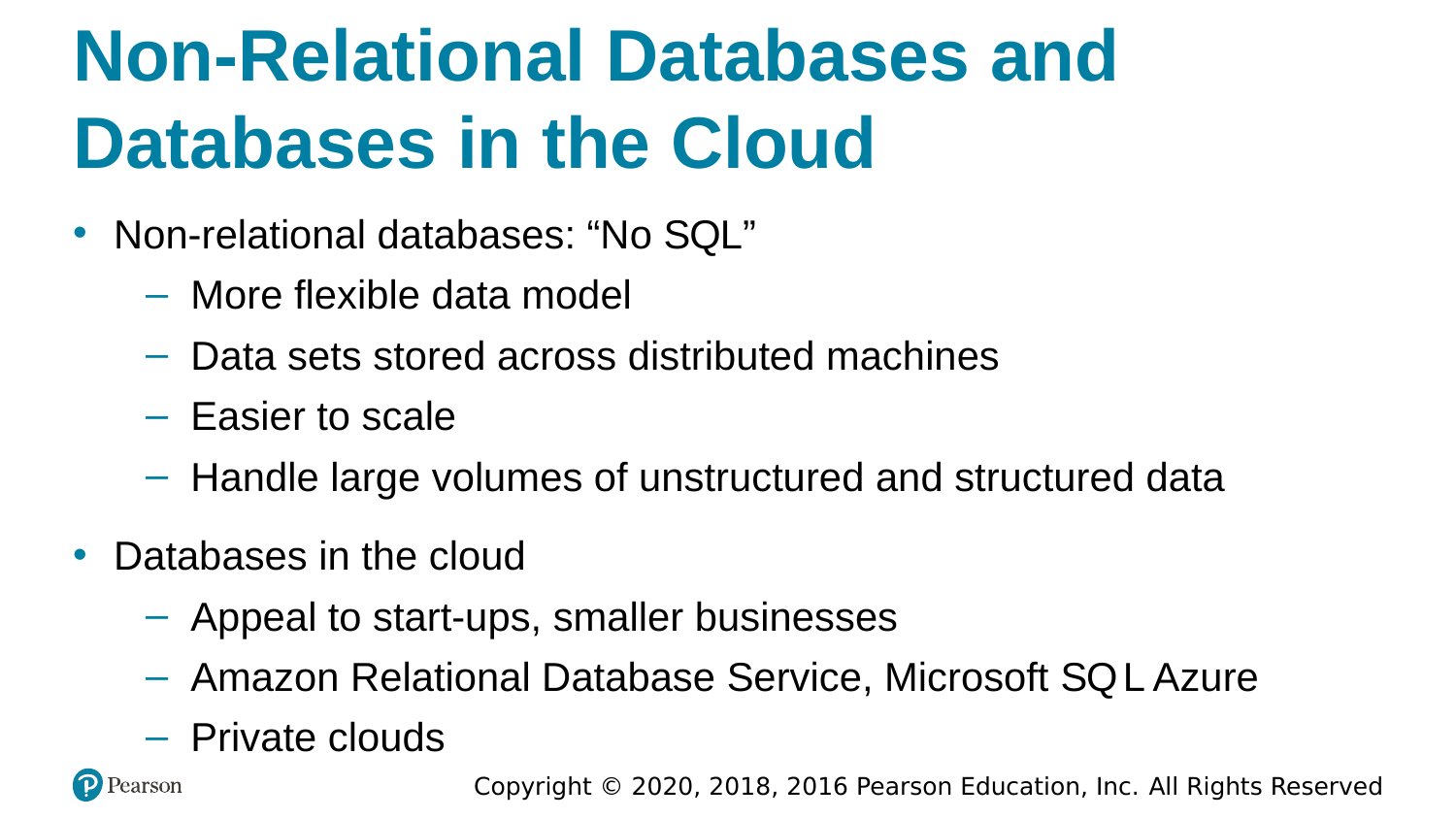

# Non-Relational Databases and Databases in the Cloud
Non-relational databases: “No S Q L”
More flexible data model
Data sets stored across distributed machines
Easier to scale
Handle large volumes of unstructured and structured data
Databases in the cloud
Appeal to start-ups, smaller businesses
Amazon Relational Database Service, Microsoft S Q L Azure
Private clouds